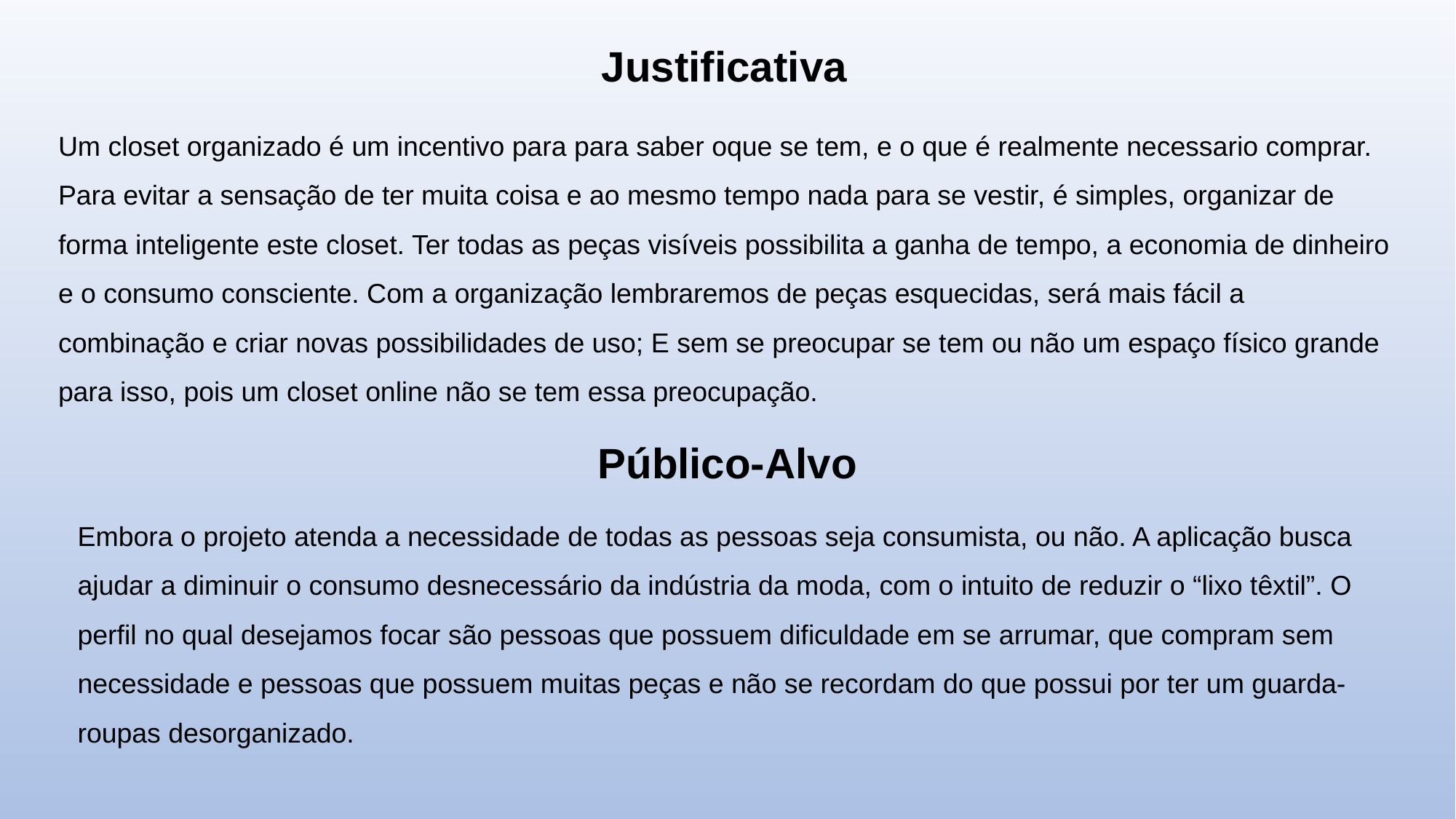

Justificativa
Um closet organizado é um incentivo para para saber oque se tem, e o que é realmente necessario comprar. Para evitar a sensação de ter muita coisa e ao mesmo tempo nada para se vestir, é simples, organizar de forma inteligente este closet. Ter todas as peças visíveis possibilita a ganha de tempo, a economia de dinheiro e o consumo consciente. Com a organização lembraremos de peças esquecidas, será mais fácil a combinação e criar novas possibilidades de uso; E sem se preocupar se tem ou não um espaço físico grande para isso, pois um closet online não se tem essa preocupação.
Público-Alvo
Embora o projeto atenda a necessidade de todas as pessoas seja consumista, ou não. A aplicação busca ajudar a diminuir o consumo desnecessário da indústria da moda, com o intuito de reduzir o “lixo têxtil”. O perfil no qual desejamos focar são pessoas que possuem dificuldade em se arrumar, que compram sem necessidade e pessoas que possuem muitas peças e não se recordam do que possui por ter um guarda-roupas desorganizado.